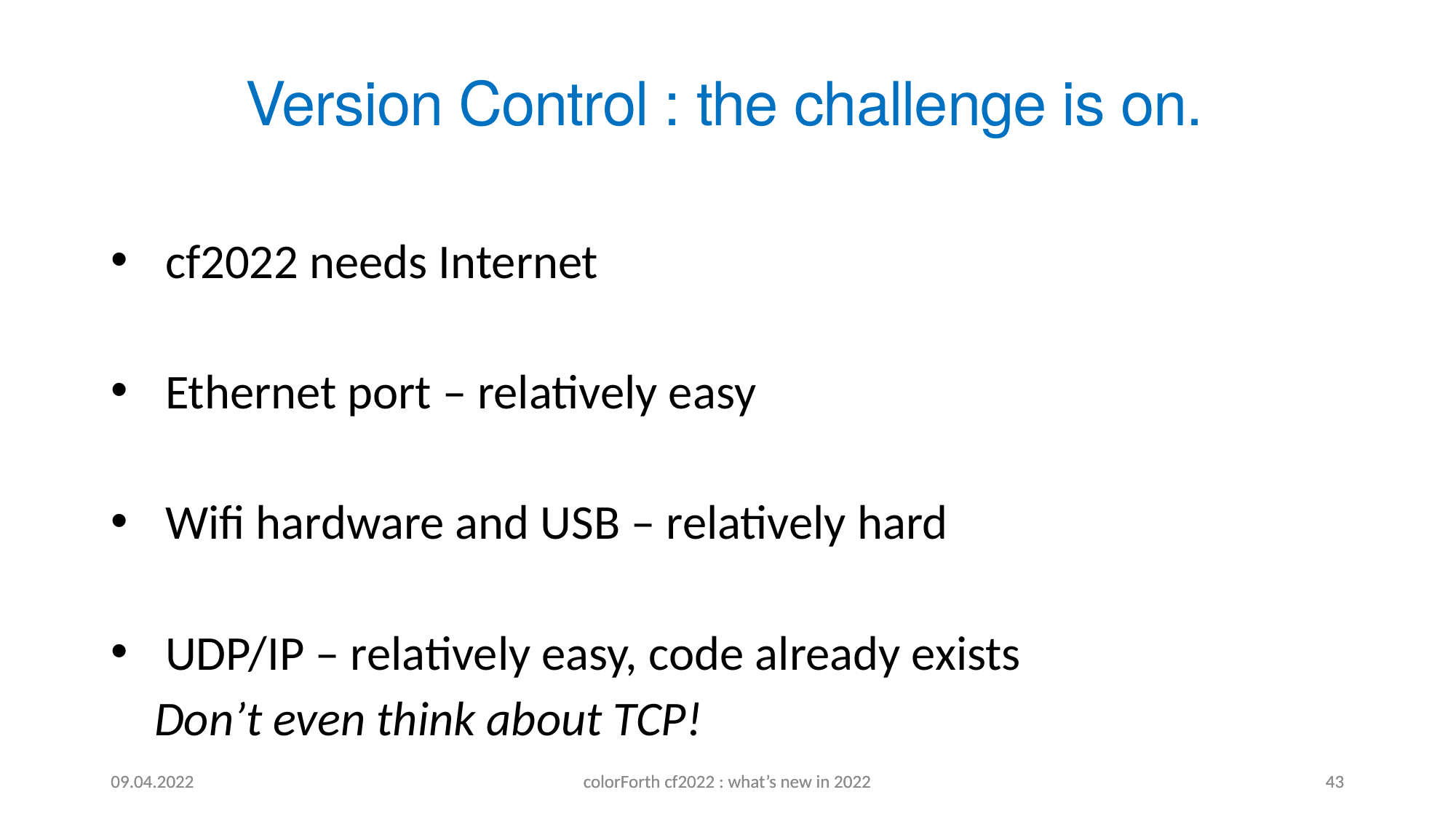

Version Control : the challenge is on.

cf2022 needs Internet

Ethernet port – relatively easy

Wifi hardware and USB – relatively hard

UDP/IP – relatively easy, code already exists
    Don’t even think about TCP!

09.04.2022
09.04.2022
colorForth cf2022 : what’s new in 2022
colorForth cf2022 : what’s new in 2022
43
43